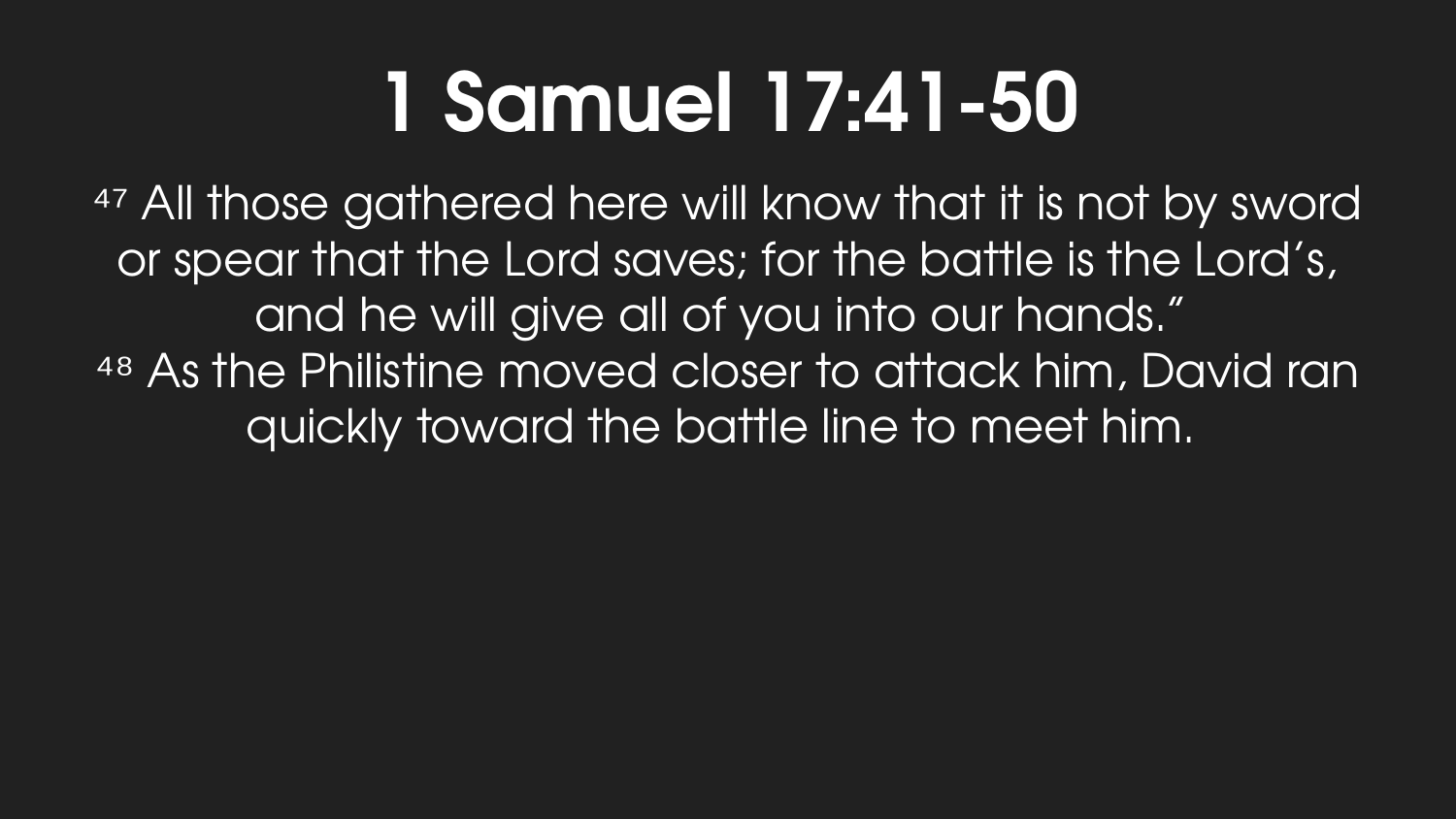

1 Samuel 17:41-50
⁴⁷ All those gathered here will know that it is not by sword or spear that the Lord saves; for the battle is the Lord’s, and he will give all of you into our hands.”
⁴⁸ As the Philistine moved closer to attack him, David ran quickly toward the battle line to meet him.